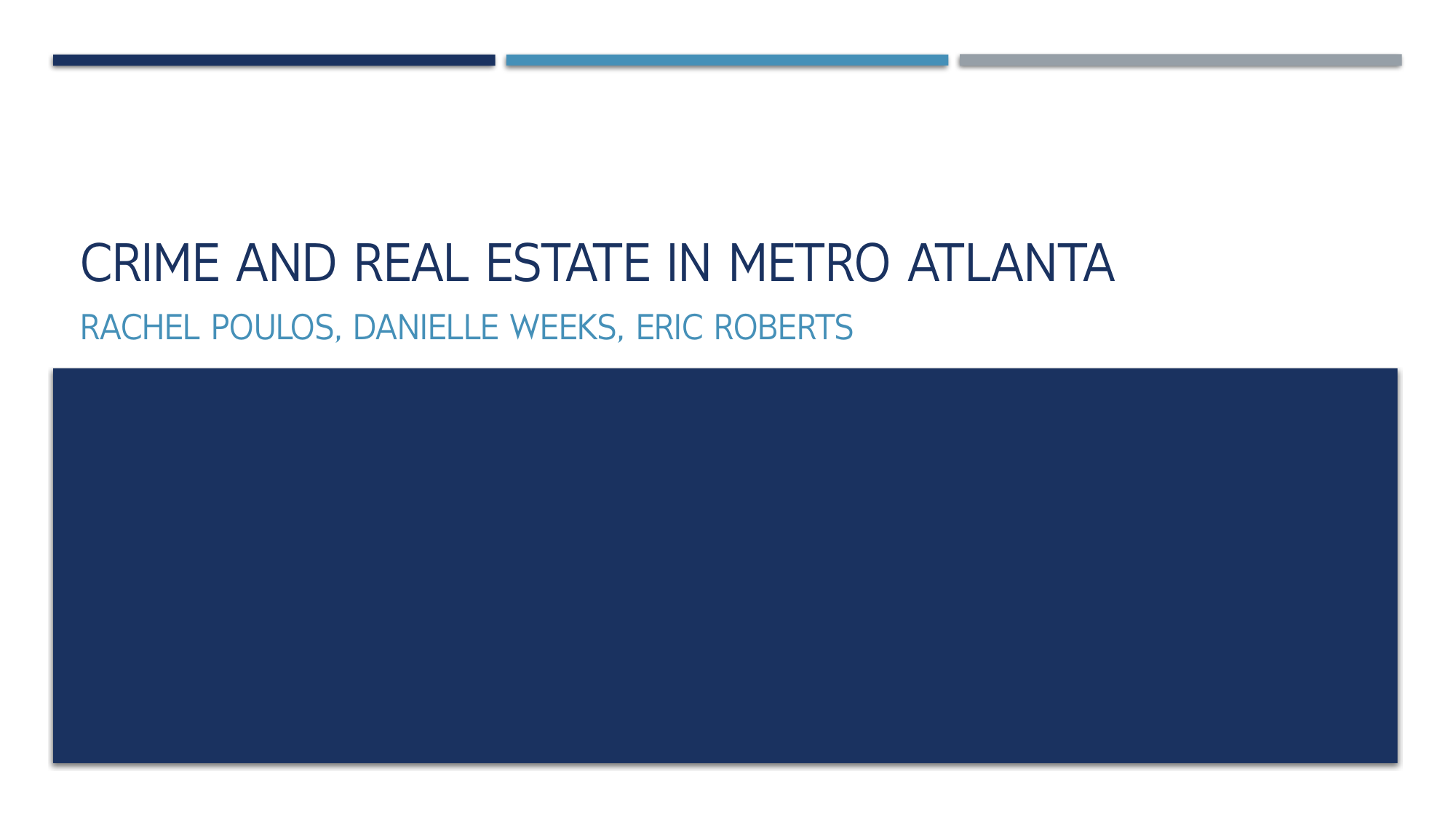

# Crime and Real estate in Metro Atlanta
Rachel Poulos, Danielle Weeks, Eric Roberts